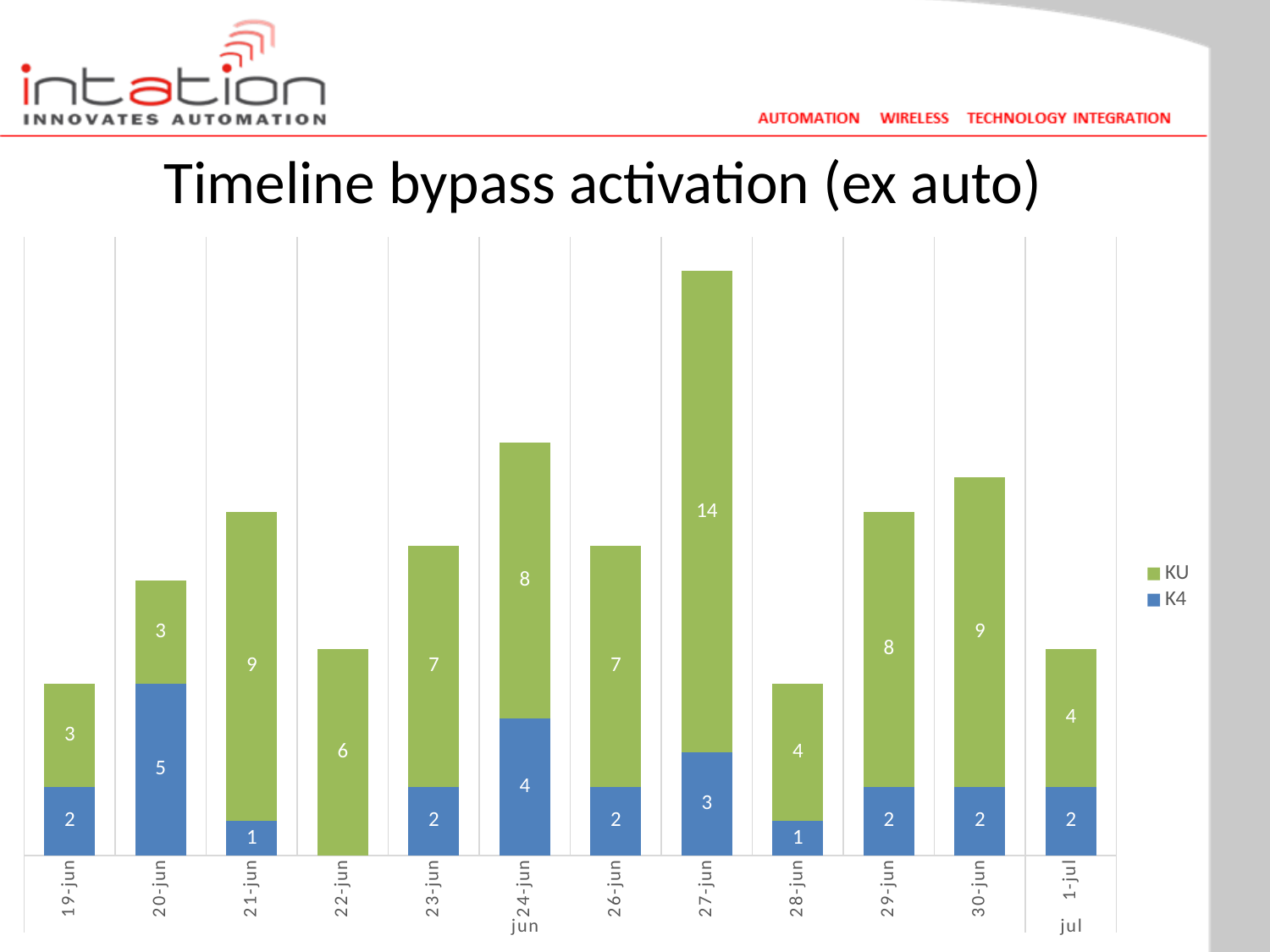

# Timeline bypass activation (ex auto)

### Chart

| Category | K4 | KU |
|---|---|---|
| 19-jun | 2.0 | 3.0 |
| 20-jun | 5.0 | 3.0 |
| 21-jun | 1.0 | 9.0 |
| 22-jun | None | 6.0 |
| 23-jun | 2.0 | 7.0 |
| 24-jun | 4.0 | 8.0 |
| 26-jun | 2.0 | 7.0 |
| 27-jun | 3.0 | 14.0 |
| 28-jun | 1.0 | 4.0 |
| 29-jun | 2.0 | 8.0 |
| 30-jun | 2.0 | 9.0 |
| 1-jul | 2.0 | 4.0 |